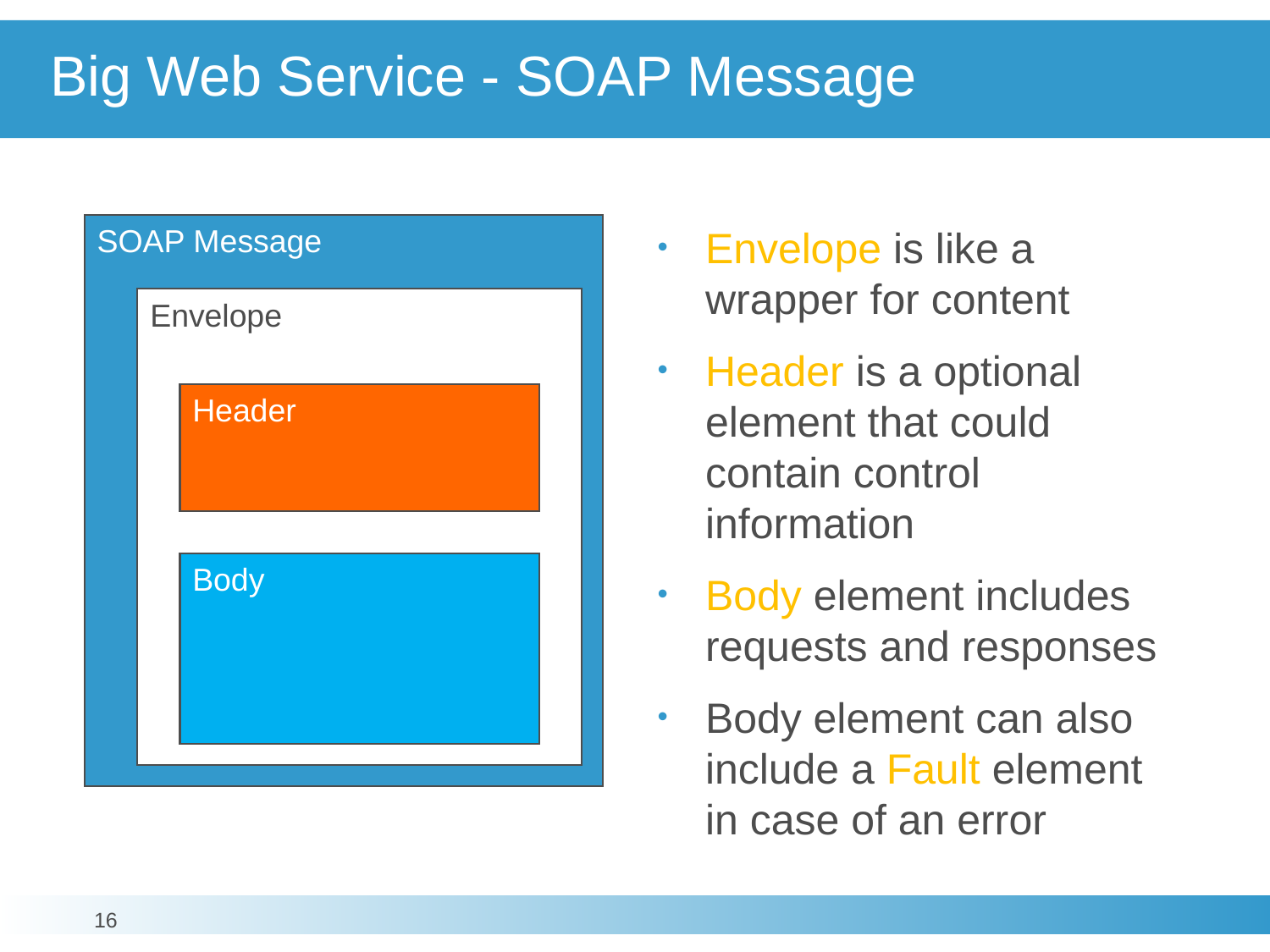

# Big Web Service - SOAP Message
SOAP Message
Envelope
Header
Body
Envelope is like a wrapper for content
Header is a optional element that could contain control information
Body element includes requests and responses
Body element can also include a Fault element in case of an error
16